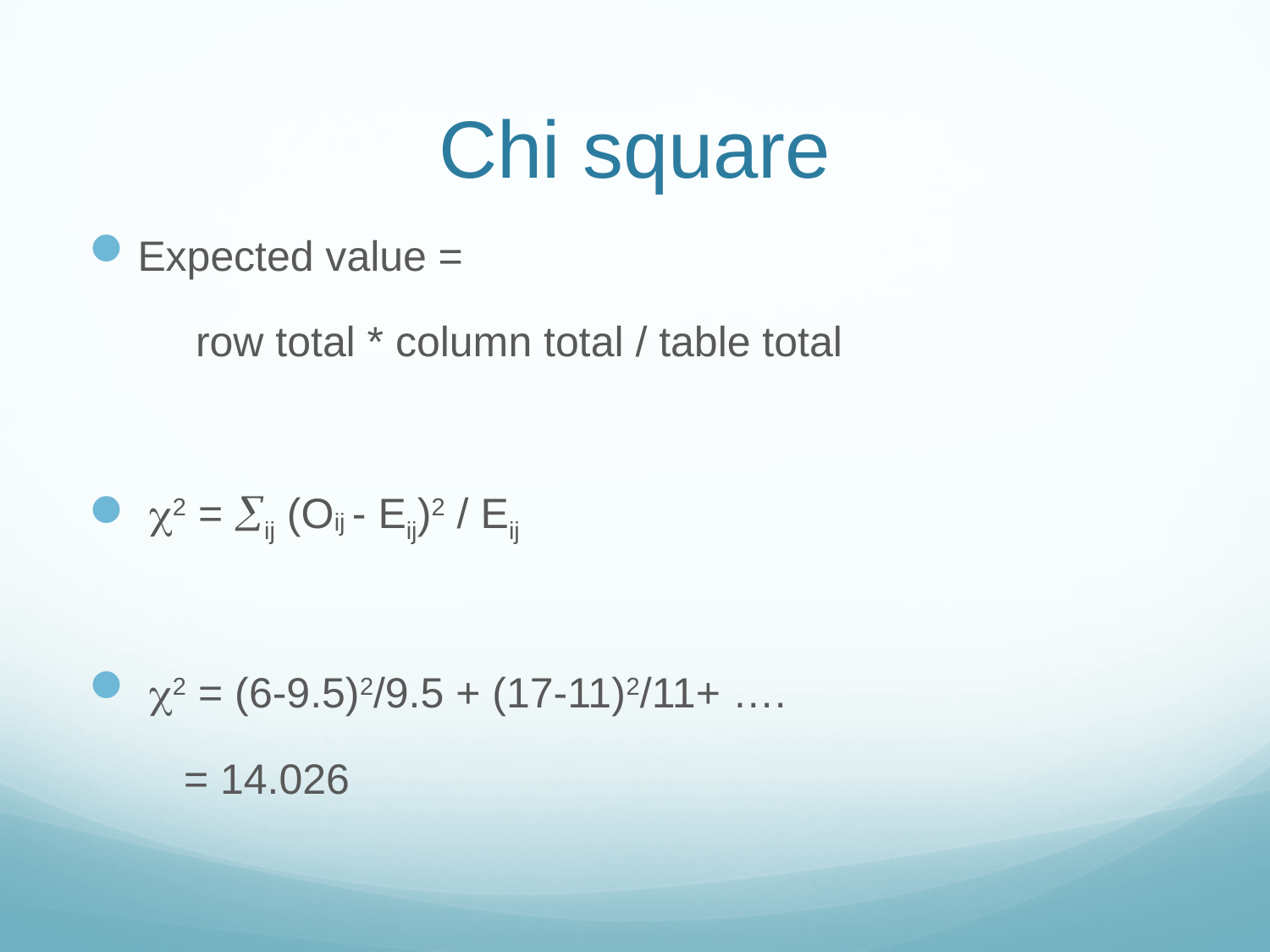

# Chi square
Expected value =
         row total * column total / table total

 χ2 = ∑ij (Oij - Eij)2 / Eij

 χ2 = (6-9.5)2/9.5 + (17-11)2/11+ ….
        = 14.026